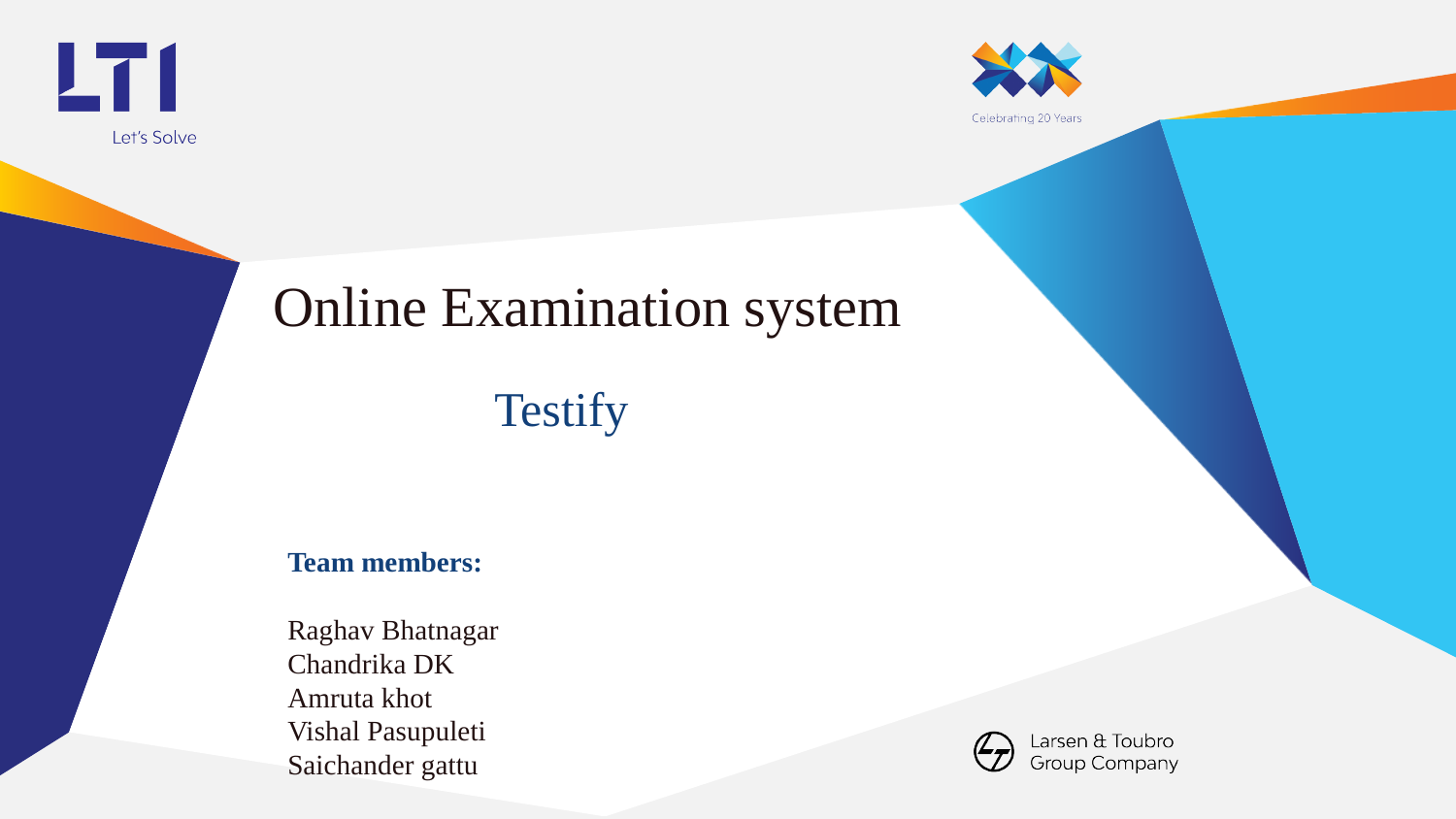

# Online Examination system
Testify
Team members:

Raghav Bhatnagar
Chandrika DK
Amruta khot
Vishal Pasupuleti
Saichander gattu